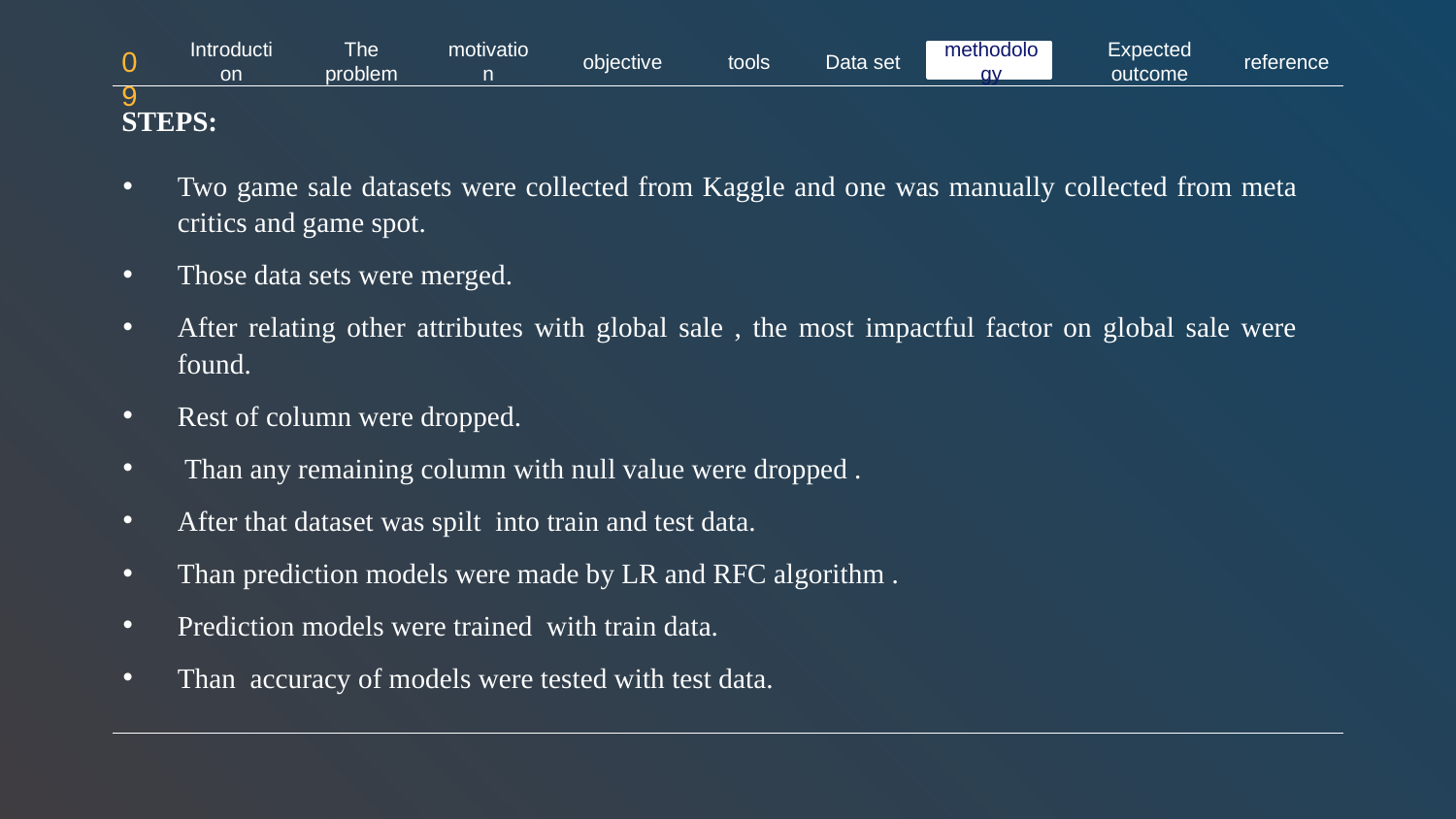

09

Data set
Introduction
The problem
motivation
objective
tools
methodology
Expected outcome
reference

STEPS:
Two game sale datasets were collected from Kaggle and one was manually collected from meta critics and game spot.
Those data sets were merged.
After relating other attributes with global sale , the most impactful factor on global sale were found.
Rest of column were dropped.
 Than any remaining column with null value were dropped .
After that dataset was spilt  into train and test data.
Than prediction models were made by LR and RFC algorithm .
Prediction models were trained  with train data.
Than  accuracy of models were tested with test data.